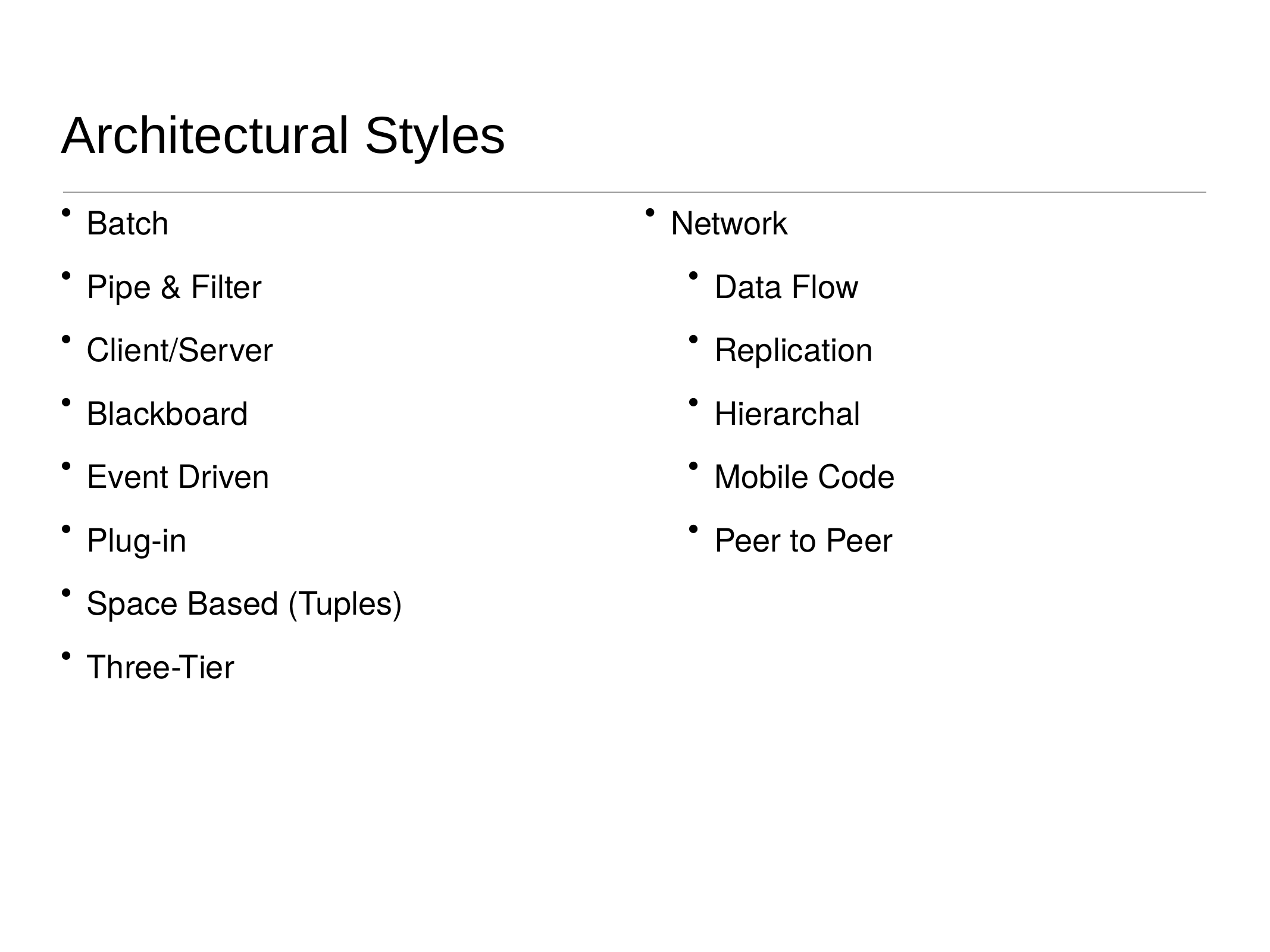

# Architectural Styles
Batch
Pipe & Filter
Client/Server
Blackboard
Event Driven
Plug-in
Space Based (Tuples)
Three-Tier
Network
Data Flow
Replication
Hierarchal
Mobile Code
Peer to Peer
21